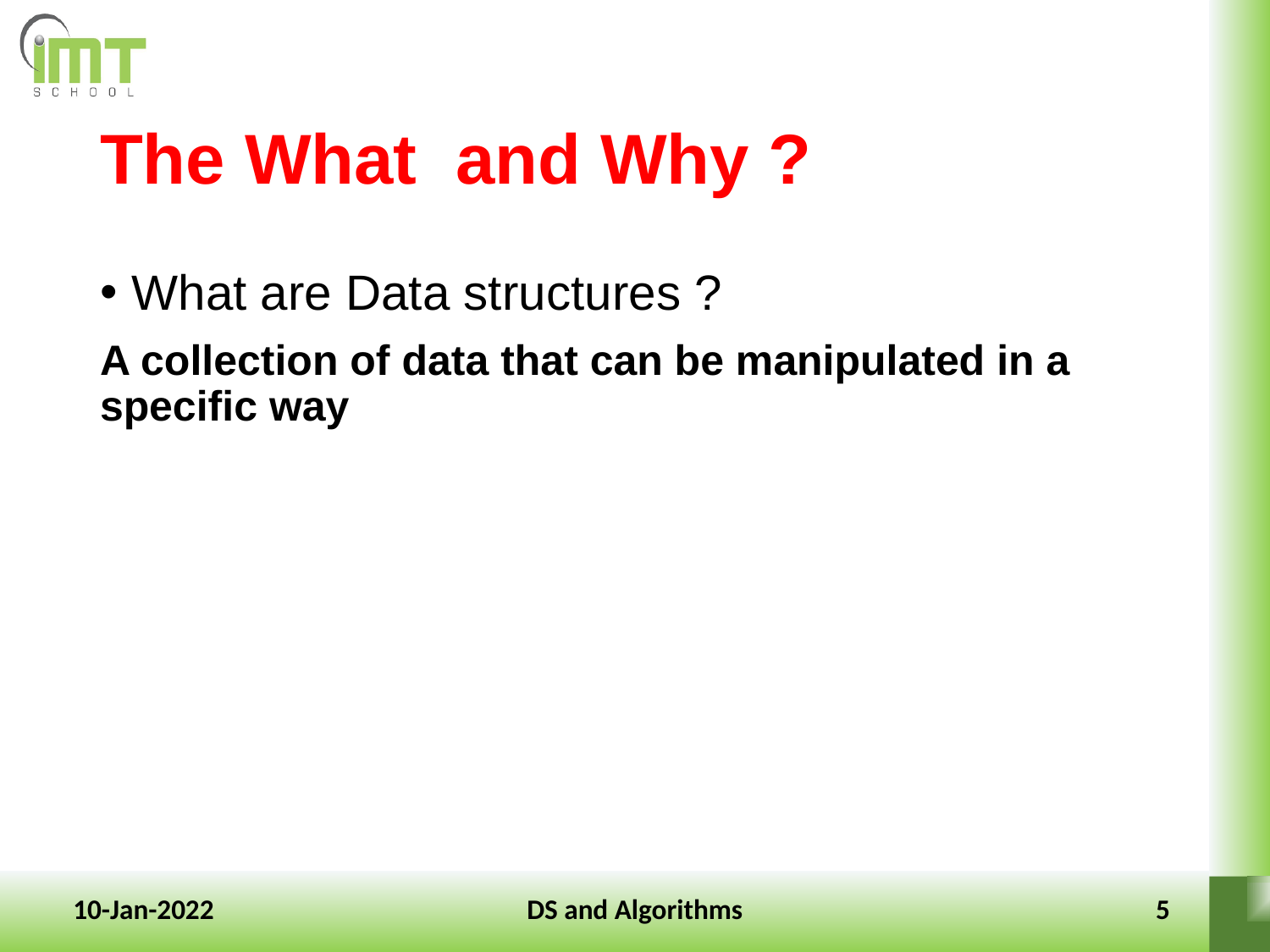

# The What  and Why ?
What are Data structures ?
A collection of data that can be manipulated in a specific way
10-Jan-2022
DS and Algorithms
5